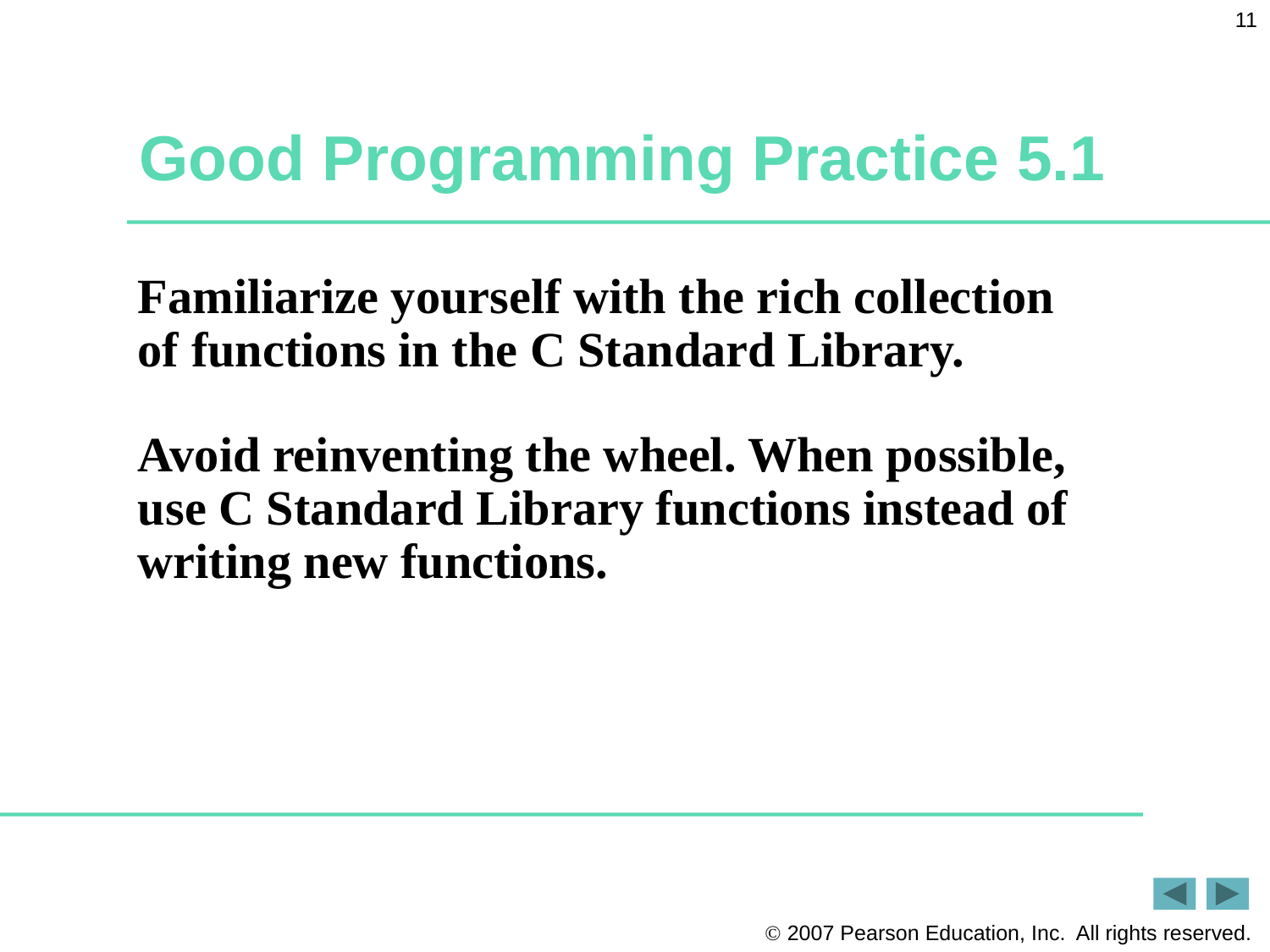

11
# Good Programming Practice 5.1
Familiarize yourself with the rich collection of functions in the C Standard Library.
Avoid reinventing the wheel. When possible, use C Standard Library functions instead of writing new functions.